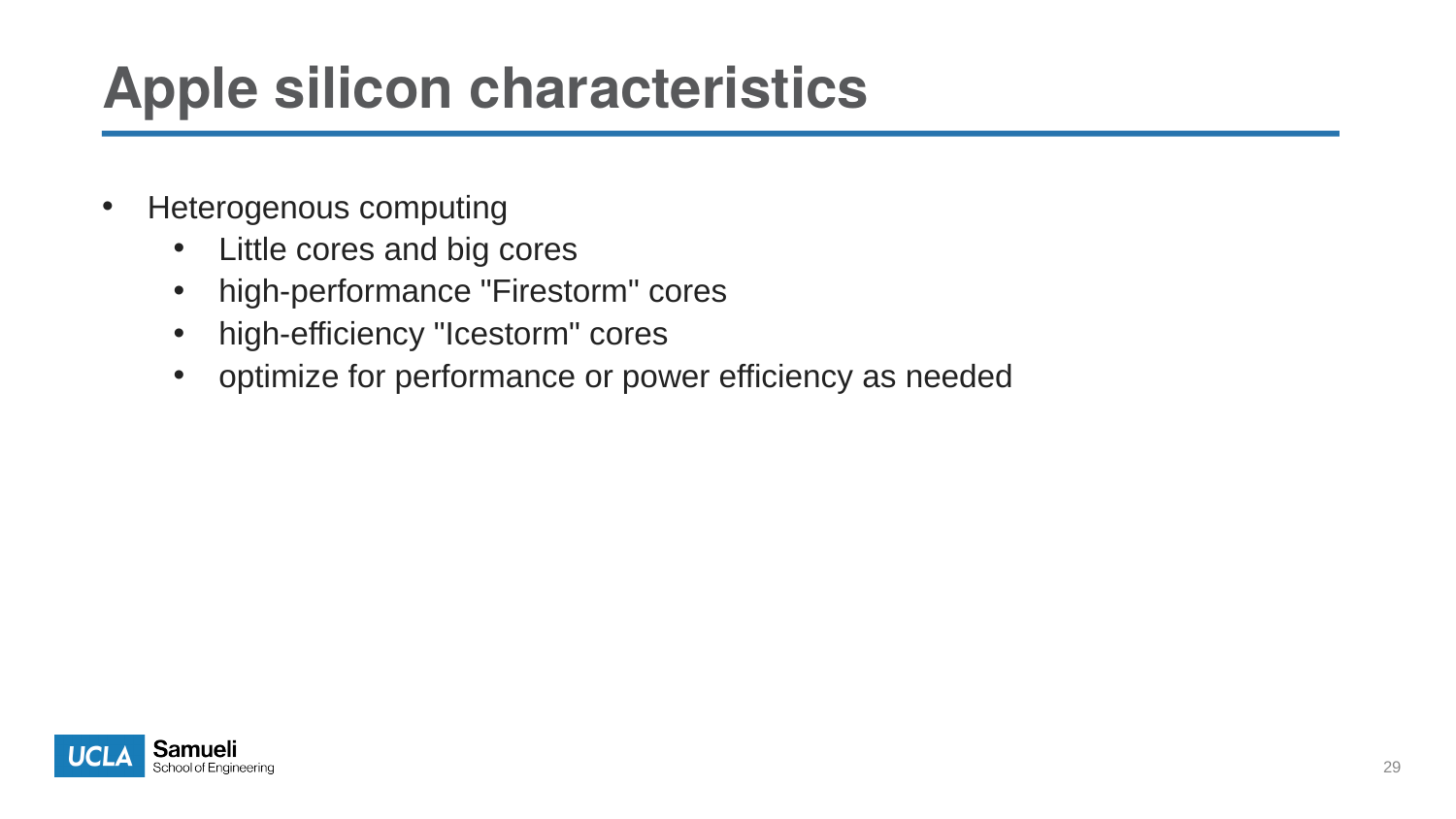

# Apple silicon characteristics
Heterogenous computing
Little cores and big cores
high-performance "Firestorm" cores
high-efficiency "Icestorm" cores
optimize for performance or power efficiency as needed

29